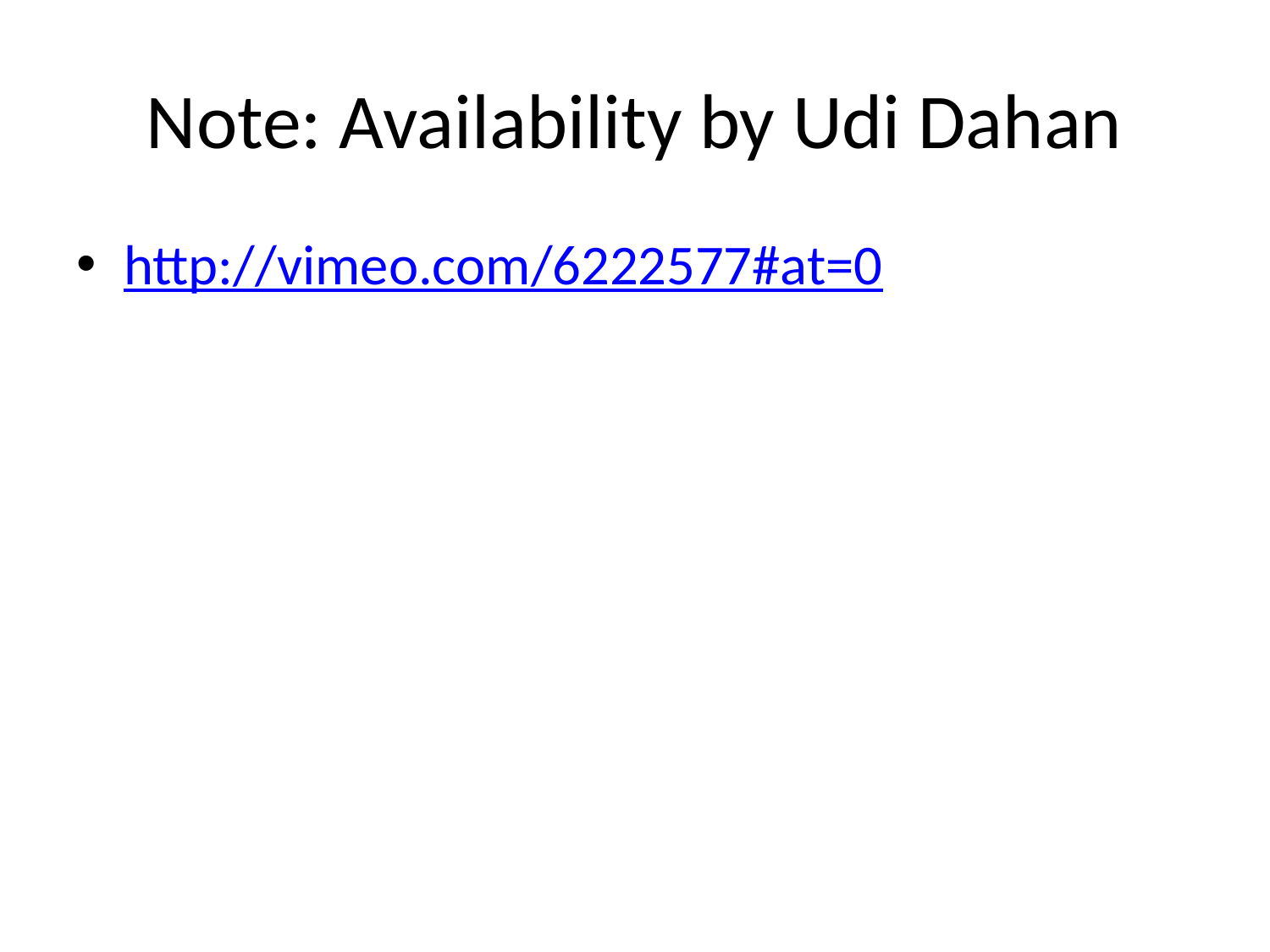

# Note: Availability by Udi Dahan
http://vimeo.com/6222577#at=0